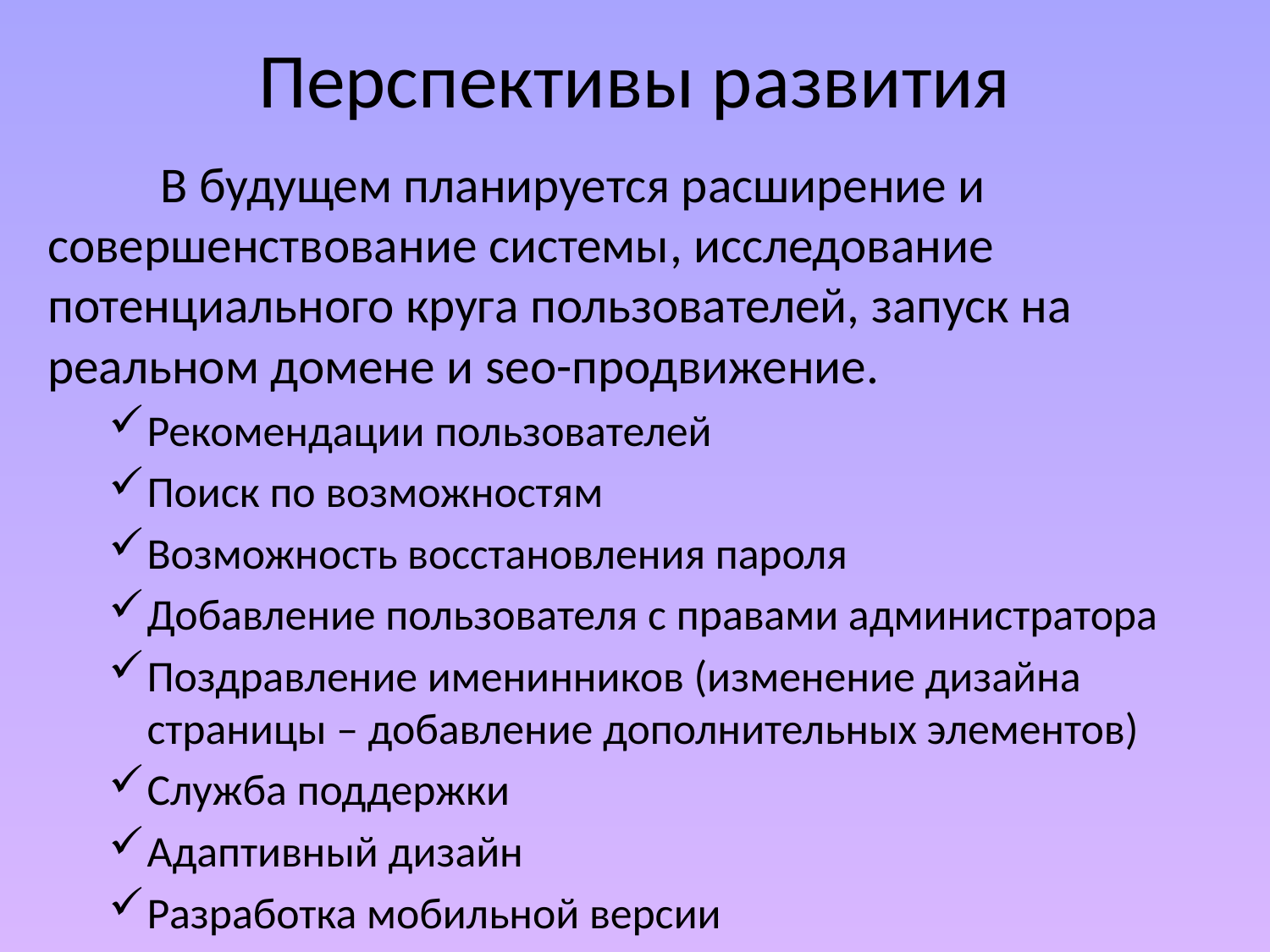

# Перспективы развития
	В будущем планируется расширение и совершенствование системы, исследование потенциального круга пользователей, запуск на реальном домене и seo-продвижение.
Рекомендации пользователей
Поиск по возможностям
Возможность восстановления пароля
Добавление пользователя с правами администратора
Поздравление именинников (изменение дизайна страницы – добавление дополнительных элементов)
Служба поддержки
Адаптивный дизайн
Разработка мобильной версии